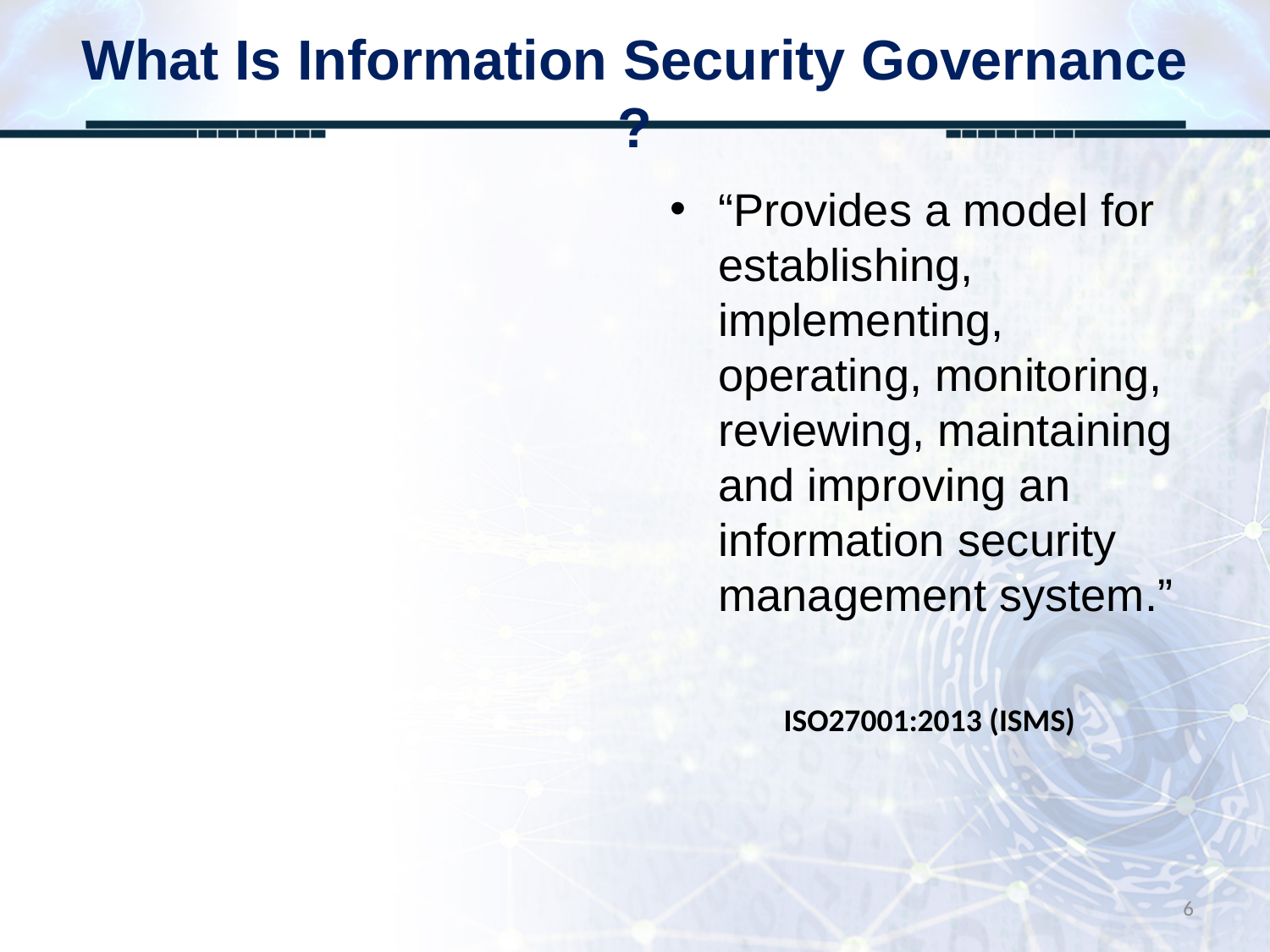

# What Is Information Security Governance ?
“Provides a model for establishing, implementing, operating, monitoring, reviewing, maintaining and improving an information security management system.”
ISO27001:2013 (ISMS)
6